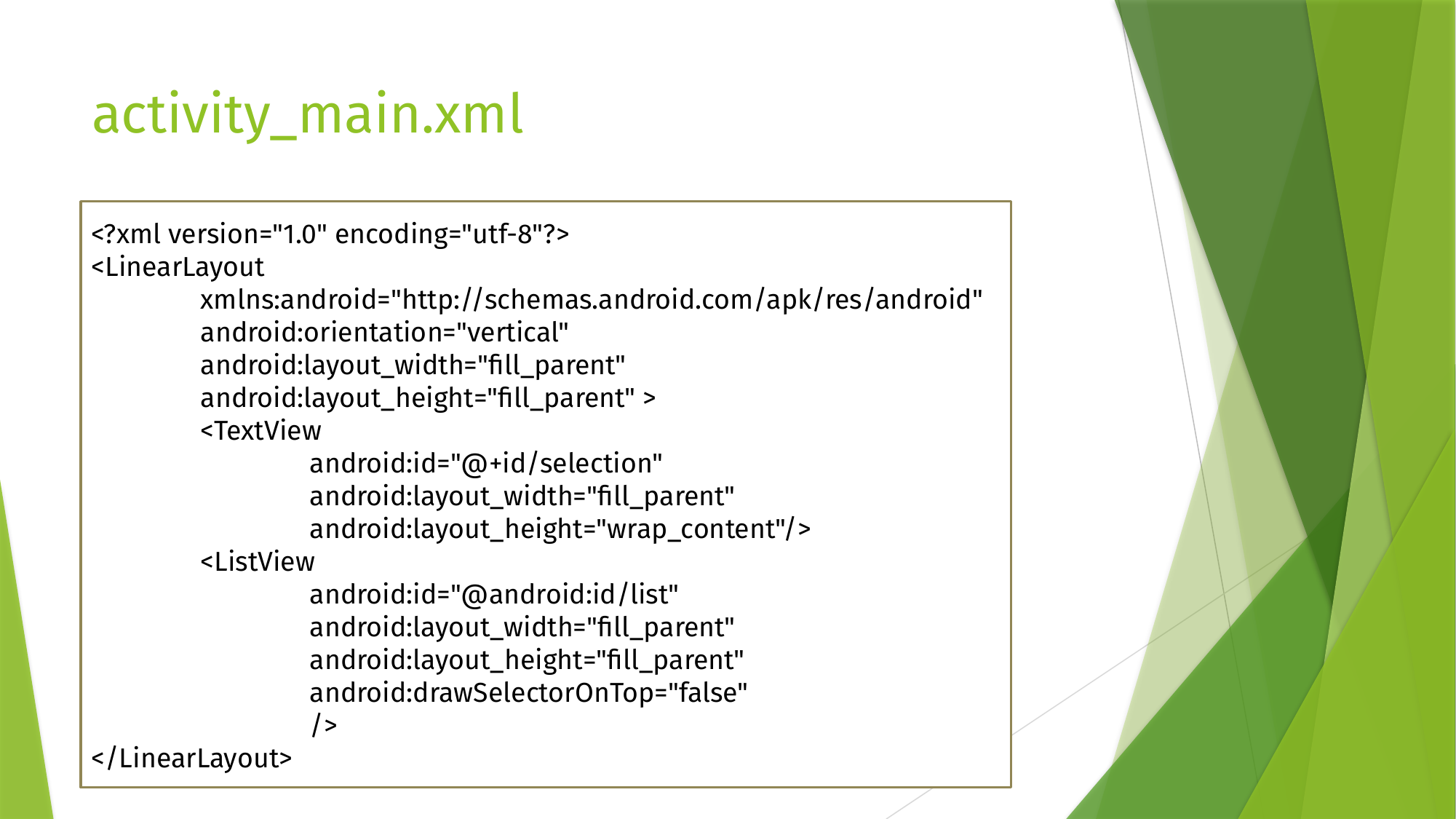

# activity_main.xml
<?xml version="1.0" encoding="utf-8"?>
<LinearLayout
	xmlns:android="http://schemas.android.com/apk/res/android"
	android:orientation="vertical"
	android:layout_width="fill_parent"
	android:layout_height="fill_parent" >
	<TextView
		android:id="@+id/selection"
		android:layout_width="fill_parent"
		android:layout_height="wrap_content"/>
	<ListView
		android:id="@android:id/list"
		android:layout_width="fill_parent"
		android:layout_height="fill_parent"
		android:drawSelectorOnTop="false"
		/>
</LinearLayout>